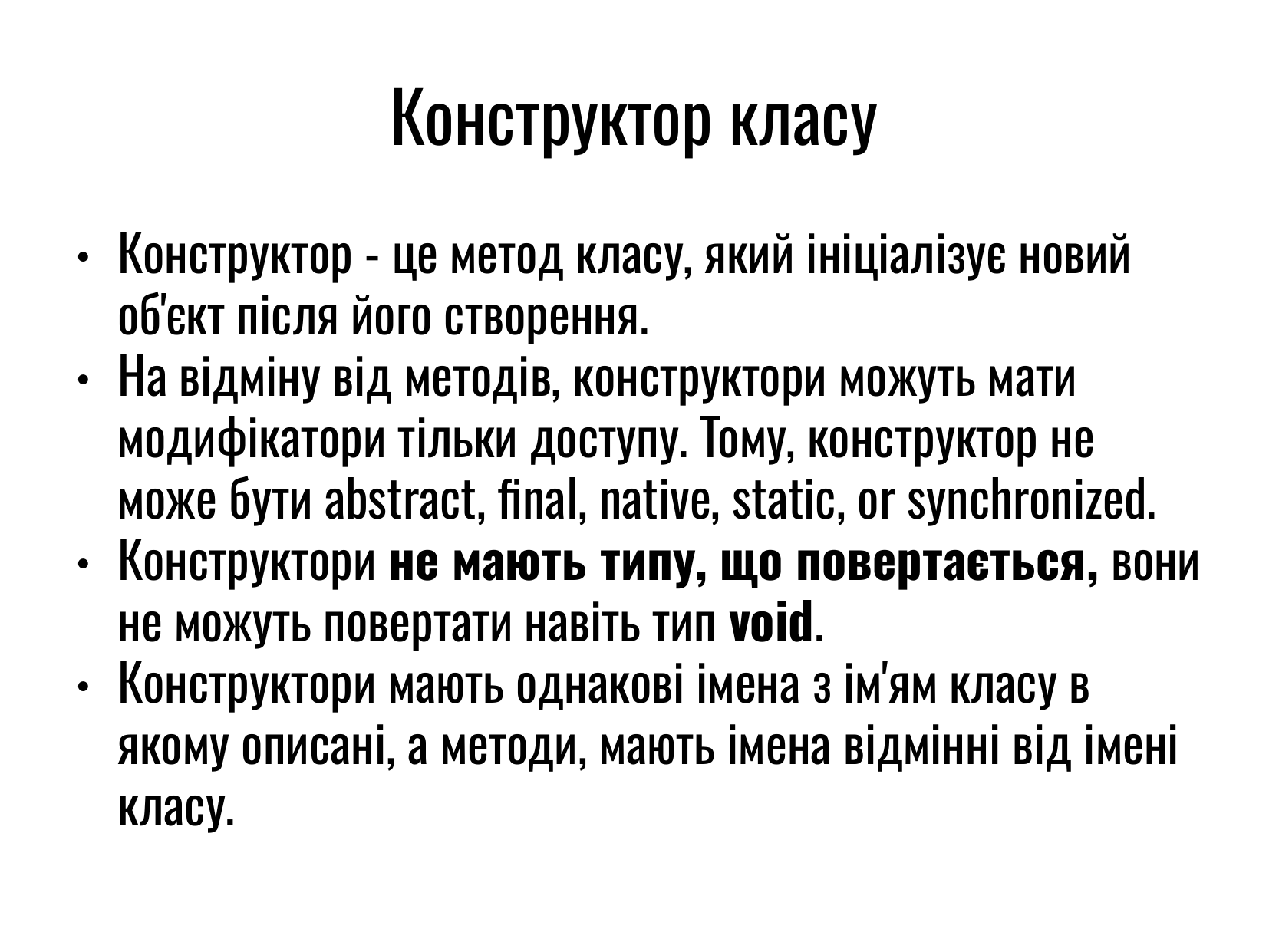

Конструктор класу
Конструктор - це метод класу, який ініціалізує новий об'єкт після його створення.
На відміну від методів, конструктори можуть мати модифікатори тільки доступу. Тому, конструктор не може бути abstract, final, native, static, or synchronized.
Конструктори не мають типу, що повертається, вони не можуть повертати навіть тип void.
Конструктори мають однакові імена з ім'ям класу в якому описані, а методи, мають імена відмінні від імені класу.